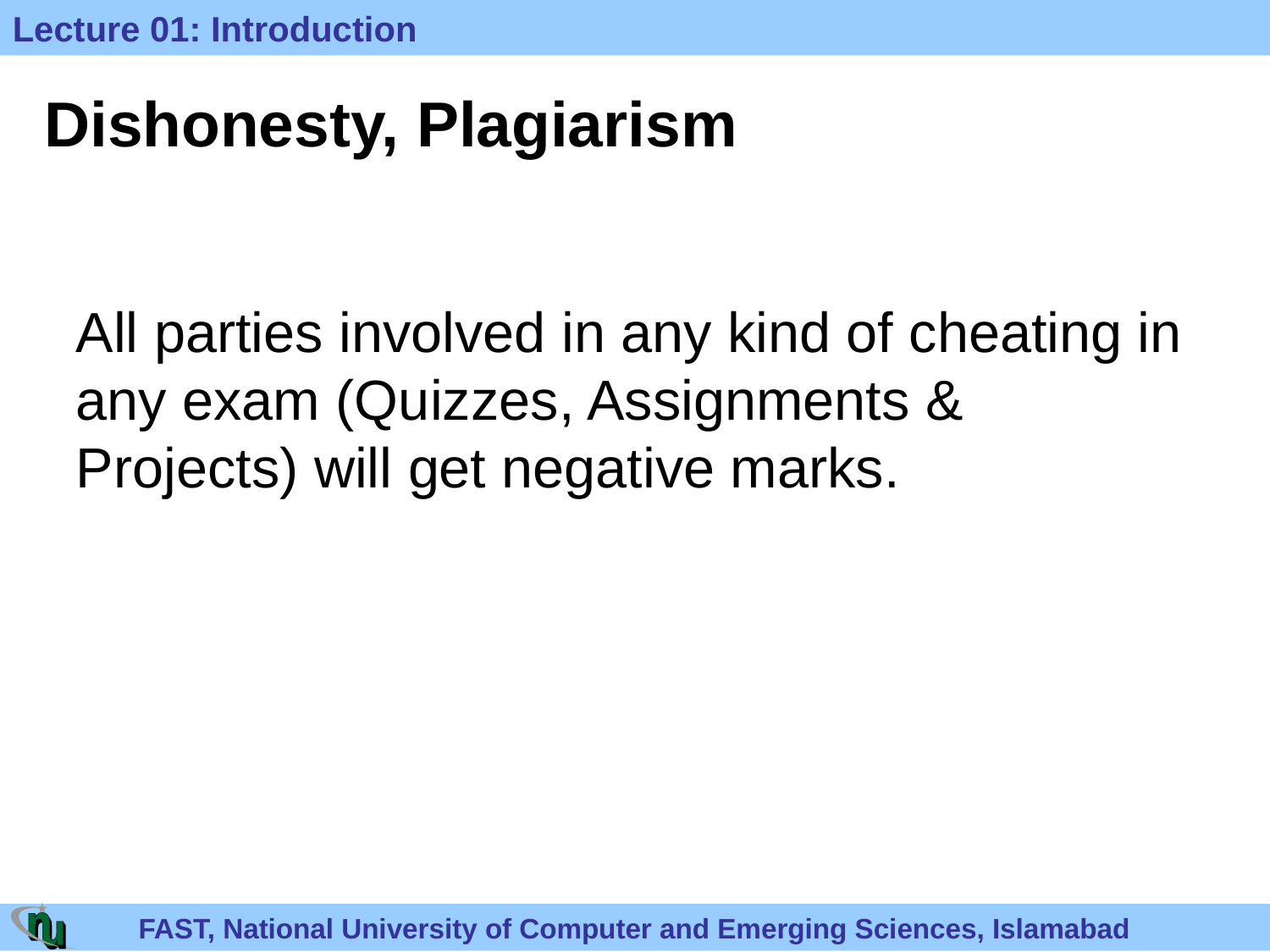

Dishonesty, Plagiarism

All parties involved in any kind of cheating in any exam (Quizzes, Assignments & Projects) will get negative marks.